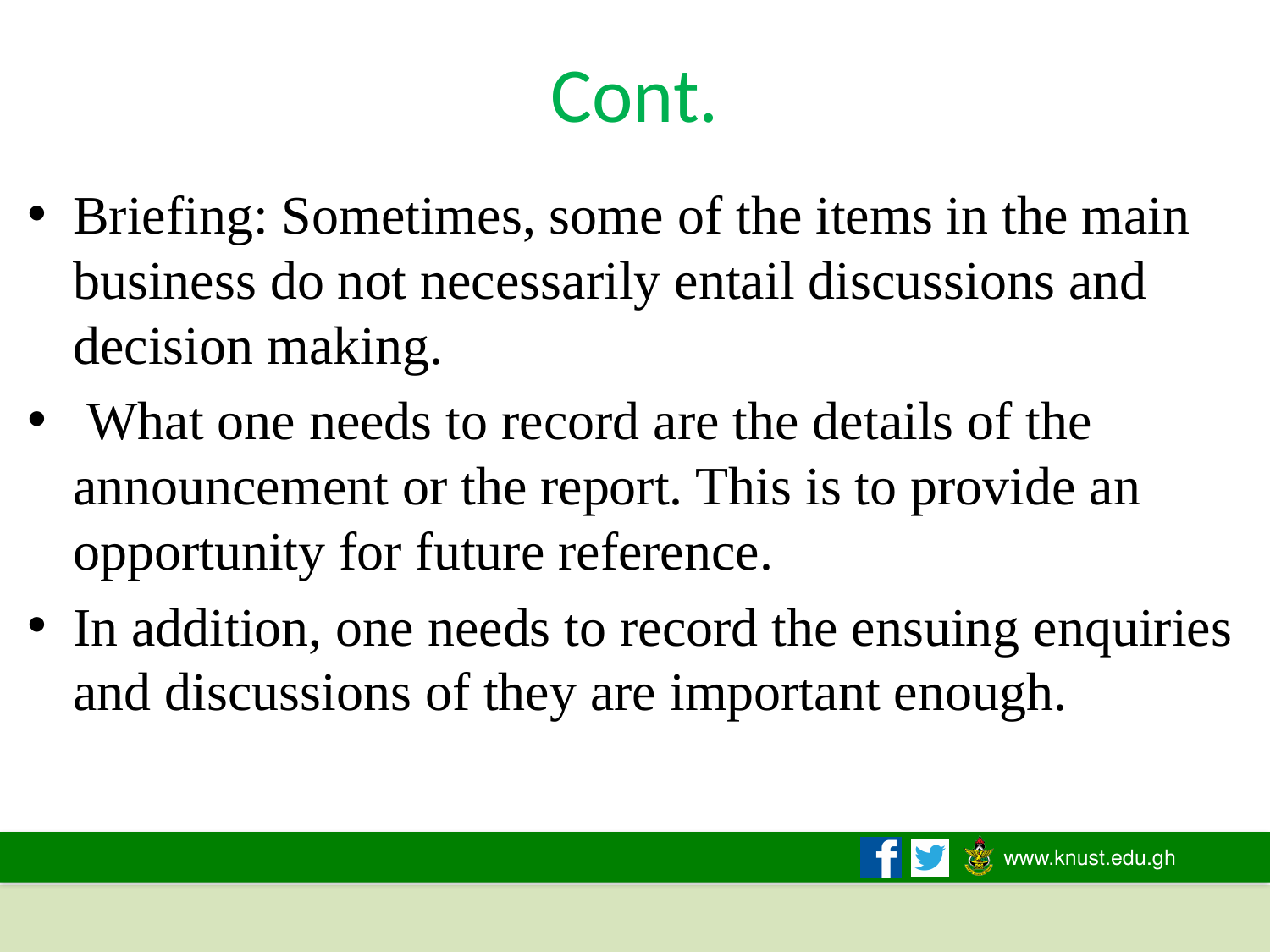

# Cont.
Briefing: Sometimes, some of the items in the main business do not necessarily entail discussions and decision making.
 What one needs to record are the details of the announcement or the report. This is to provide an opportunity for future reference.
In addition, one needs to record the ensuing enquiries and discussions of they are important enough.